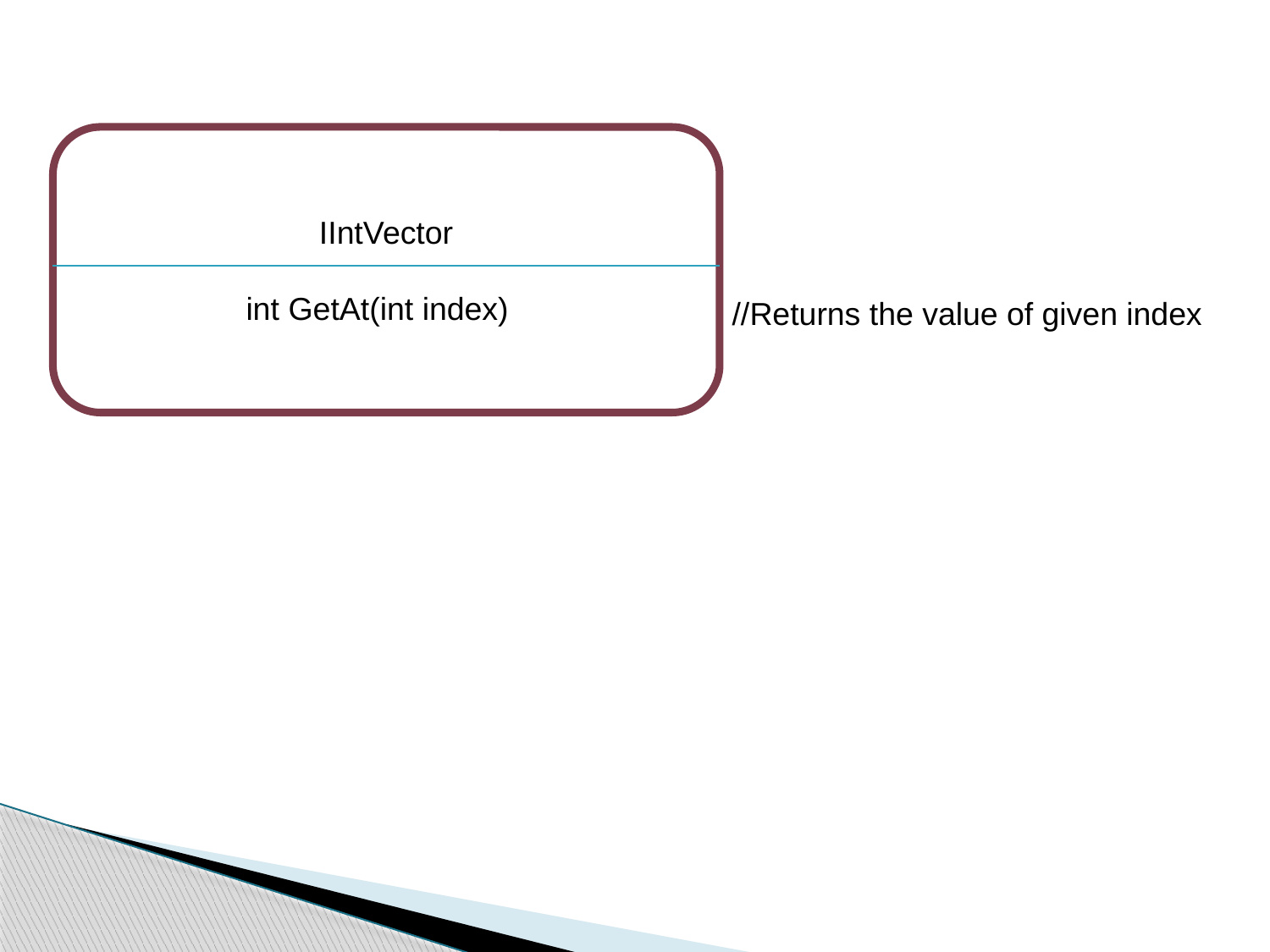

IIntVector

int GetAt(int index)
//Returns the value of given index